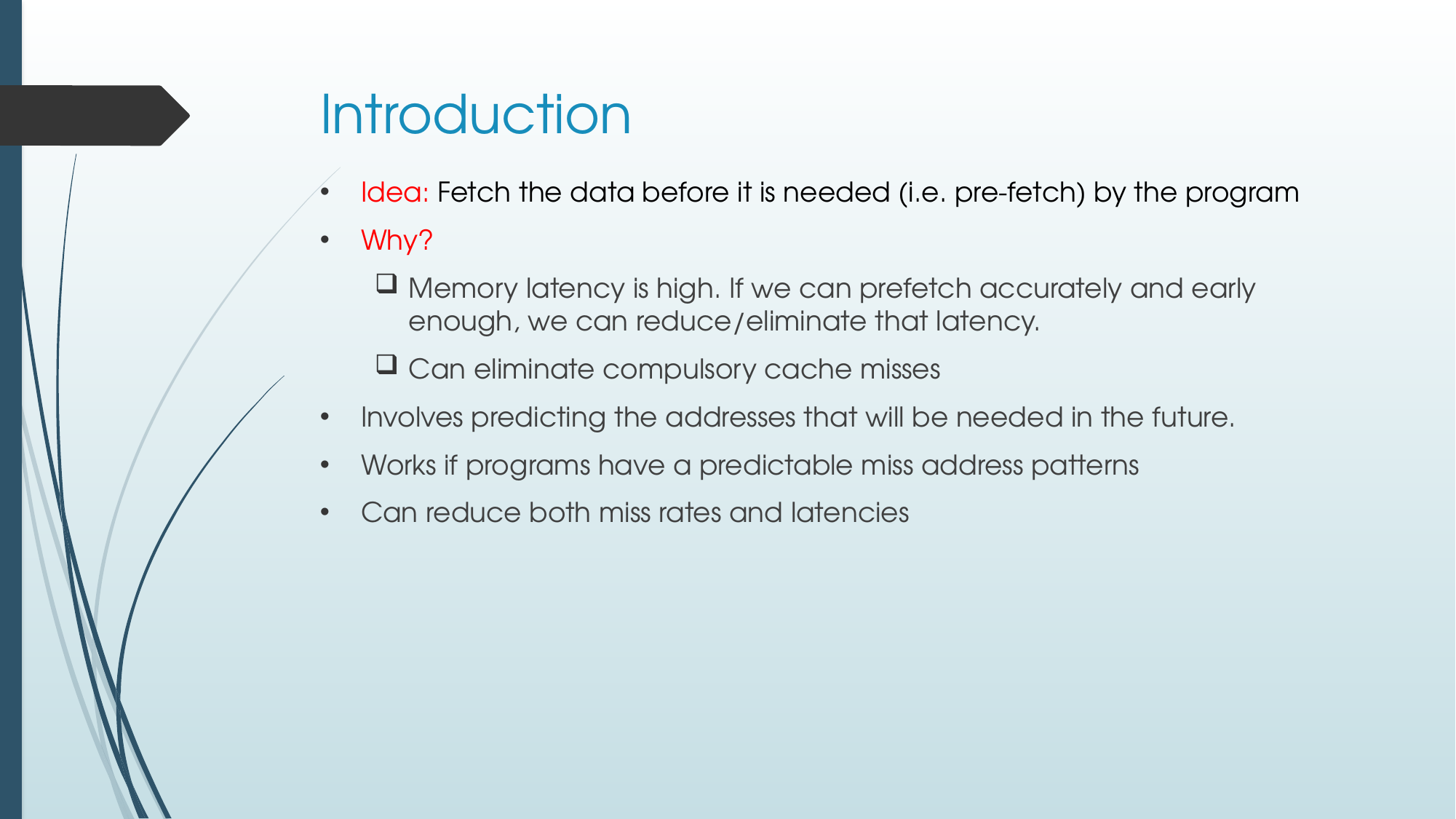

# Introduction
Idea: Fetch the data before it is needed (i.e. pre-fetch) by the program
Why?
Memory latency is high. If we can prefetch accurately and early enough, we can reduce/eliminate that latency.
Can eliminate compulsory cache misses
Involves predicting the addresses that will be needed in the future.
Works if programs have a predictable miss address patterns
Can reduce both miss rates and latencies